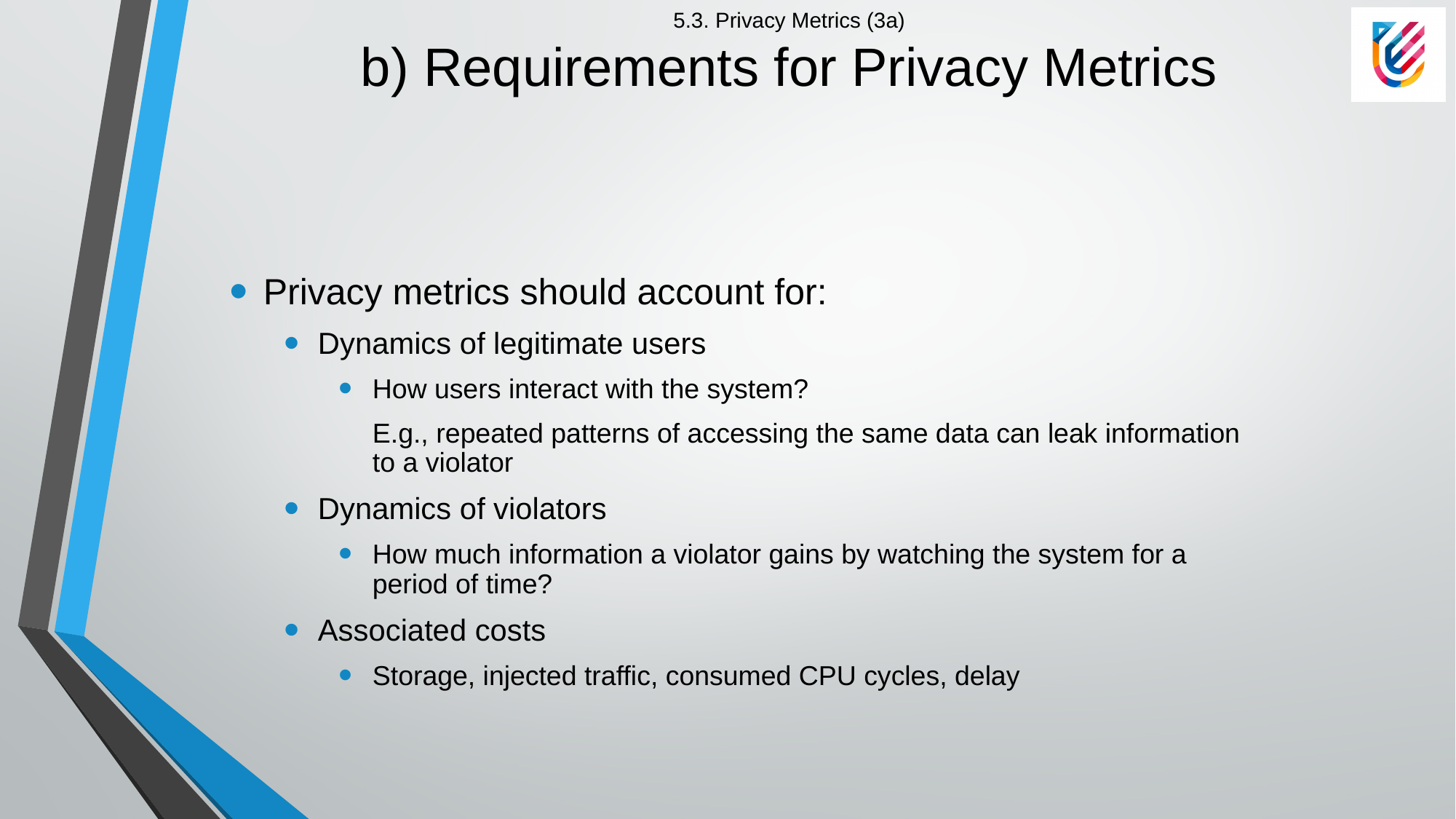

# 5.3. Privacy Metrics (3a) b) Requirements for Privacy Metrics
Privacy metrics should account for:
Dynamics of legitimate users
How users interact with the system?
	E.g., repeated patterns of accessing the same data can leak information to a violator
Dynamics of violators
How much information a violator gains by watching the system for a period of time?
Associated costs
Storage, injected traffic, consumed CPU cycles, delay